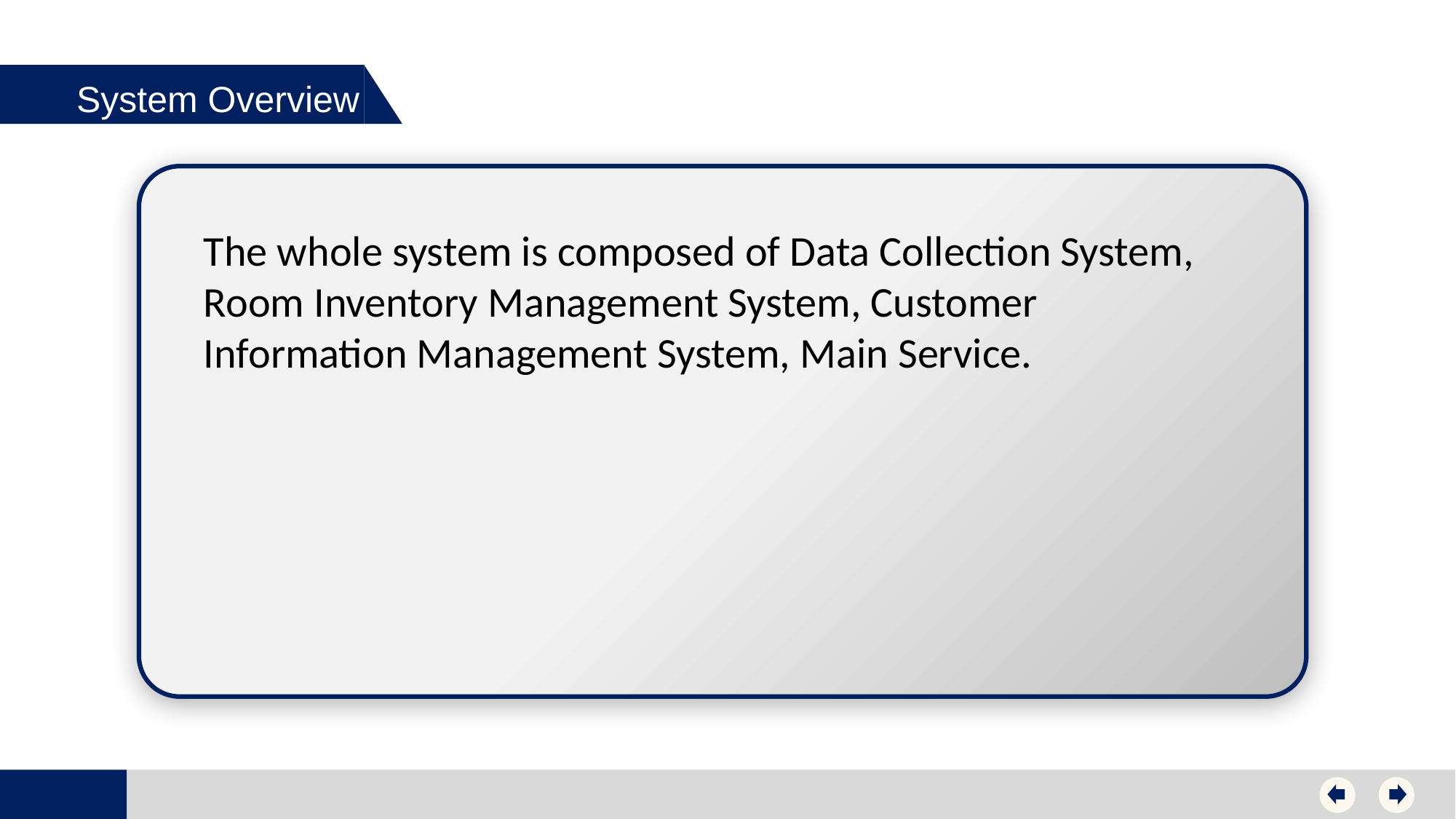

System Overview

The whole system is composed of Data Collection System, Room Inventory Management System, Customer Information Management System, Main Service.